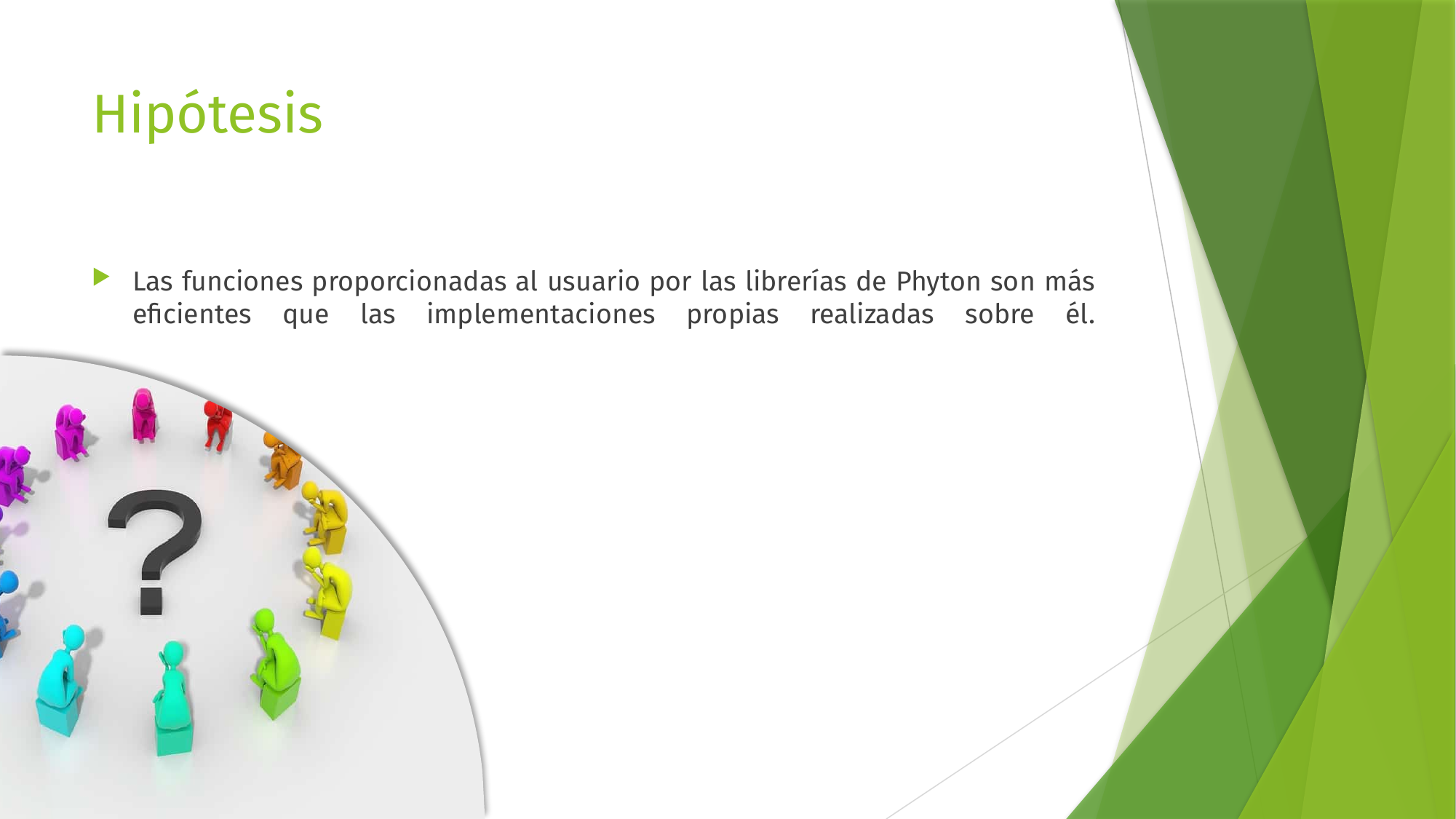

# Hipótesis
Las funciones proporcionadas al usuario por las librerías de Phyton son más eficientes que las implementaciones propias realizadas sobre él.